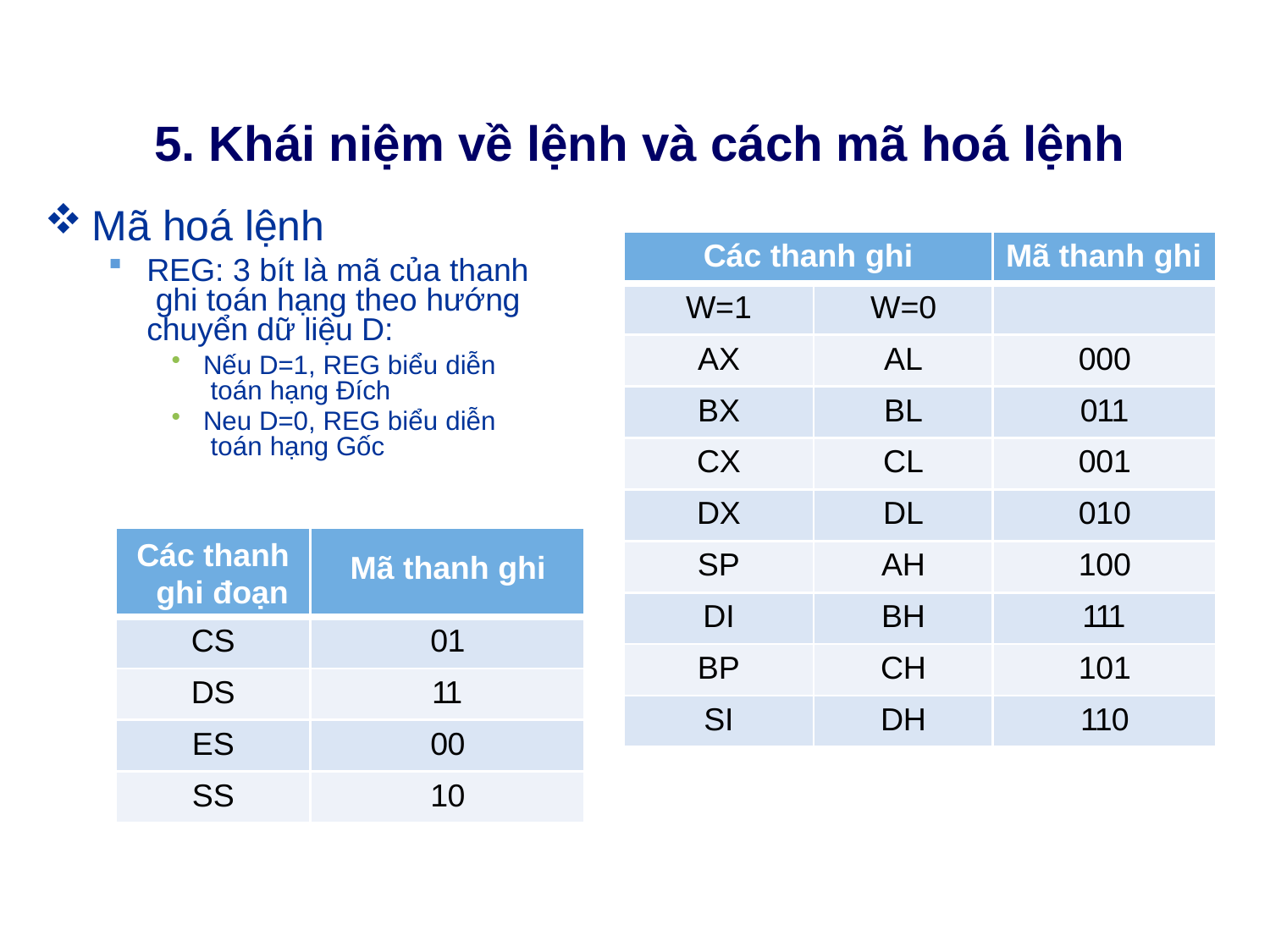

# 5. Khái niệm về lệnh và cách mã hoá lệnh
Mã hoá lệnh
REG: 3 bít là mã của thanh  ghi toán hạng theo hướng  chuyển dữ liệu D:
Nếu D=1, REG biểu diễn  toán hạng Đích
Neu D=0, REG biểu diễn  toán hạng Gốc
| Các thanh ghi |  | Mã thanh ghi |
| --- | --- | --- |
| W=1 | W=0 |  |
| AX | AL | 000 |
| BX | BL | 011 |
| CX | CL | 001 |
| DX | DL | 010 |
| SP | AH | 100 |
| DI | BH | 111 |
| BP | CH | 101 |
| SI | DH | 110 |
| Các thanh ghi đoạn | Mã thanh ghi |
| --- | --- |
| CS | 01 |
| DS | 11 |
| ES | 00 |
| SS | 10 |